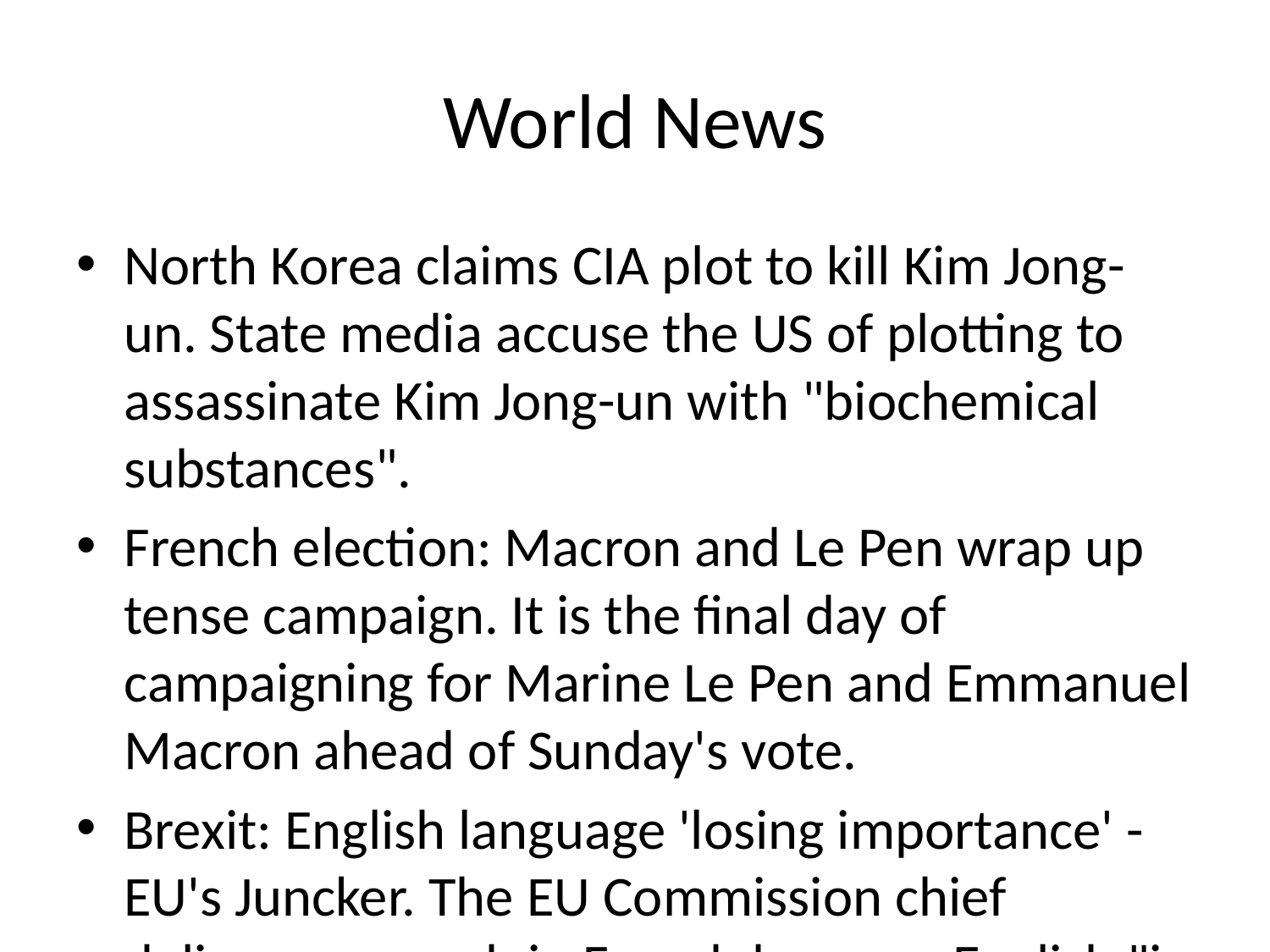

# World News
North Korea claims CIA plot to kill Kim Jong-un. State media accuse the US of plotting to assassinate Kim Jong-un with "biochemical substances".
French election: Macron and Le Pen wrap up tense campaign. It is the final day of campaigning for Marine Le Pen and Emmanuel Macron ahead of Sunday's vote.
Brexit: English language 'losing importance' - EU's Juncker. The EU Commission chief delivers a speech in French because English "is losing importance in Europe".
Delta Air Lines kicks US family off flight after row over toddler. Parents say they were threatened with jail and children with foster care for refusing to get off.
Obamacare is 'dead' says Trump after healthcare victory. The US president celebrates after the lower house narrowly passes the Republican healthcare bill.